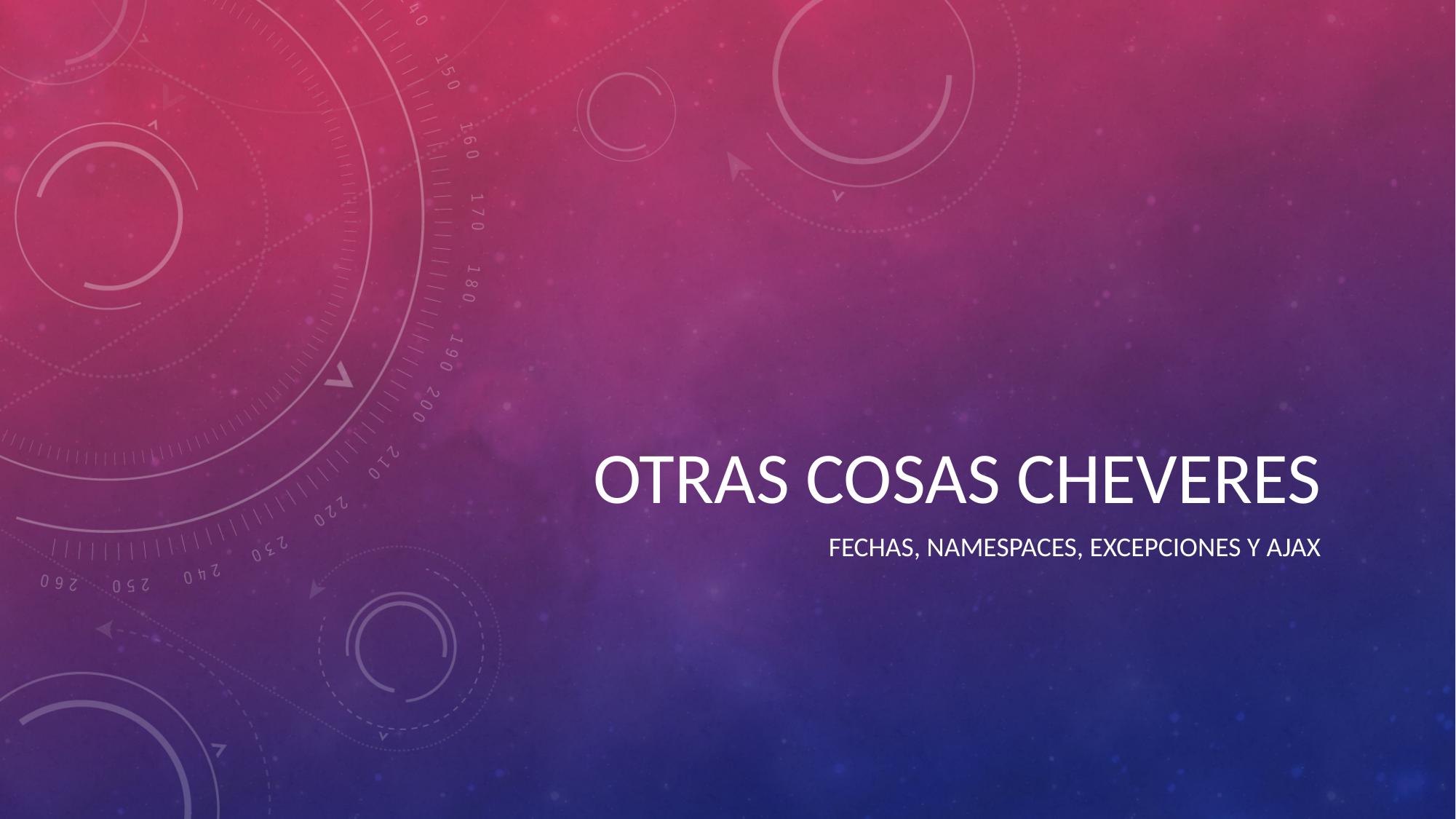

# OTRAS COSAS CHEVERES
FECHAS, NAMESPACES, EXCEPCIONES y AJAX